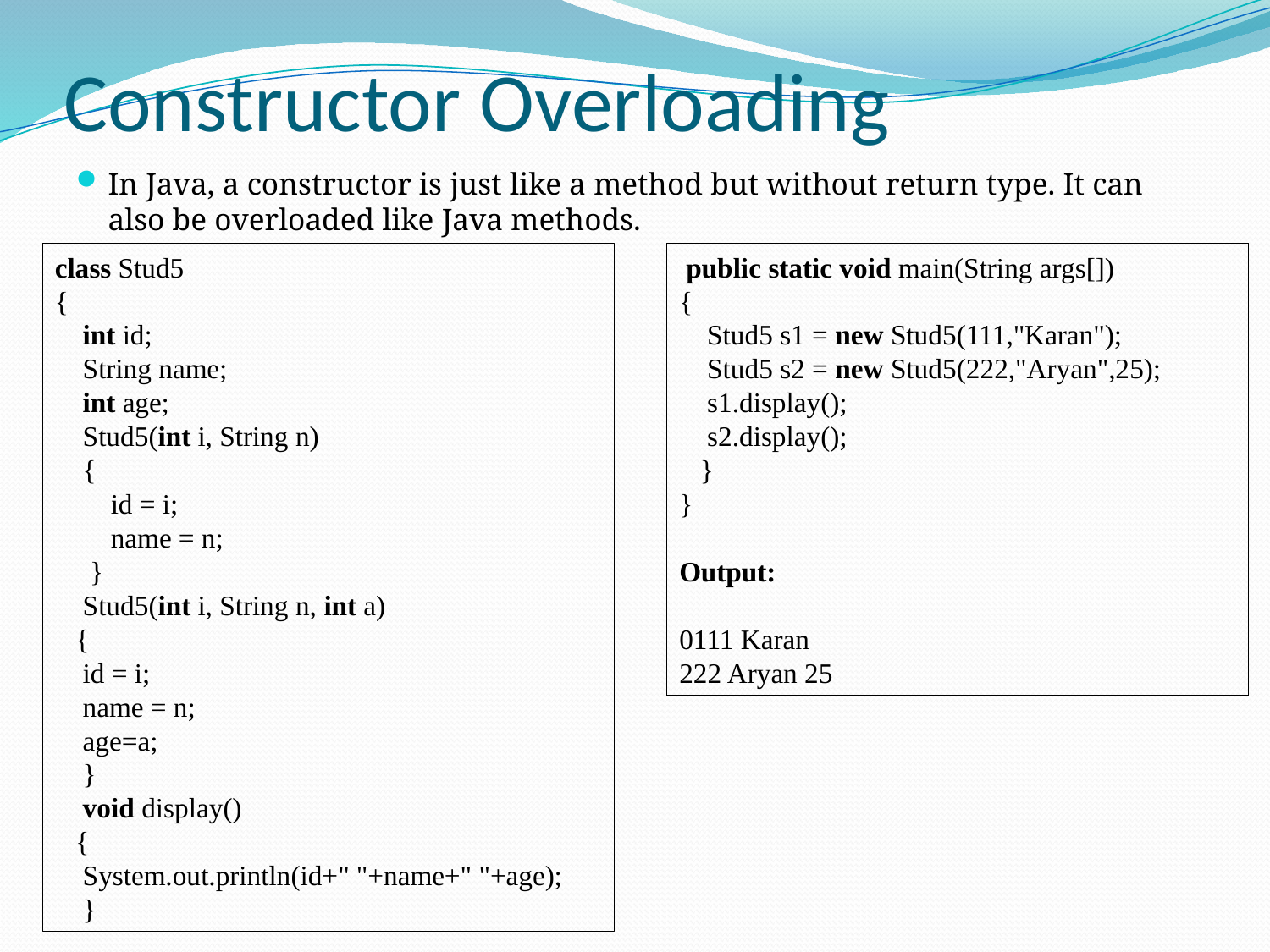

# Constructor Overloading
In Java, a constructor is just like a method but without return type. It can also be overloaded like Java methods.
class Stud5
{
    int id;
    String name;
    int age;
    Stud5(int i, String n)
    {
        id = i;
        name = n;
     }
    Stud5(int i, String n, int a)
   {
    id = i;
    name = n;
    age=a;
    }
    void display()
   {
    System.out.println(id+" "+name+" "+age);
    }
 public static void main(String args[])
{
    Stud5 s1 = new Stud5(111,"Karan");
    Stud5 s2 = new Stud5(222,"Aryan",25);
    s1.display();
    s2.display();
   }
}

Output:

0111 Karan
222 Aryan 25